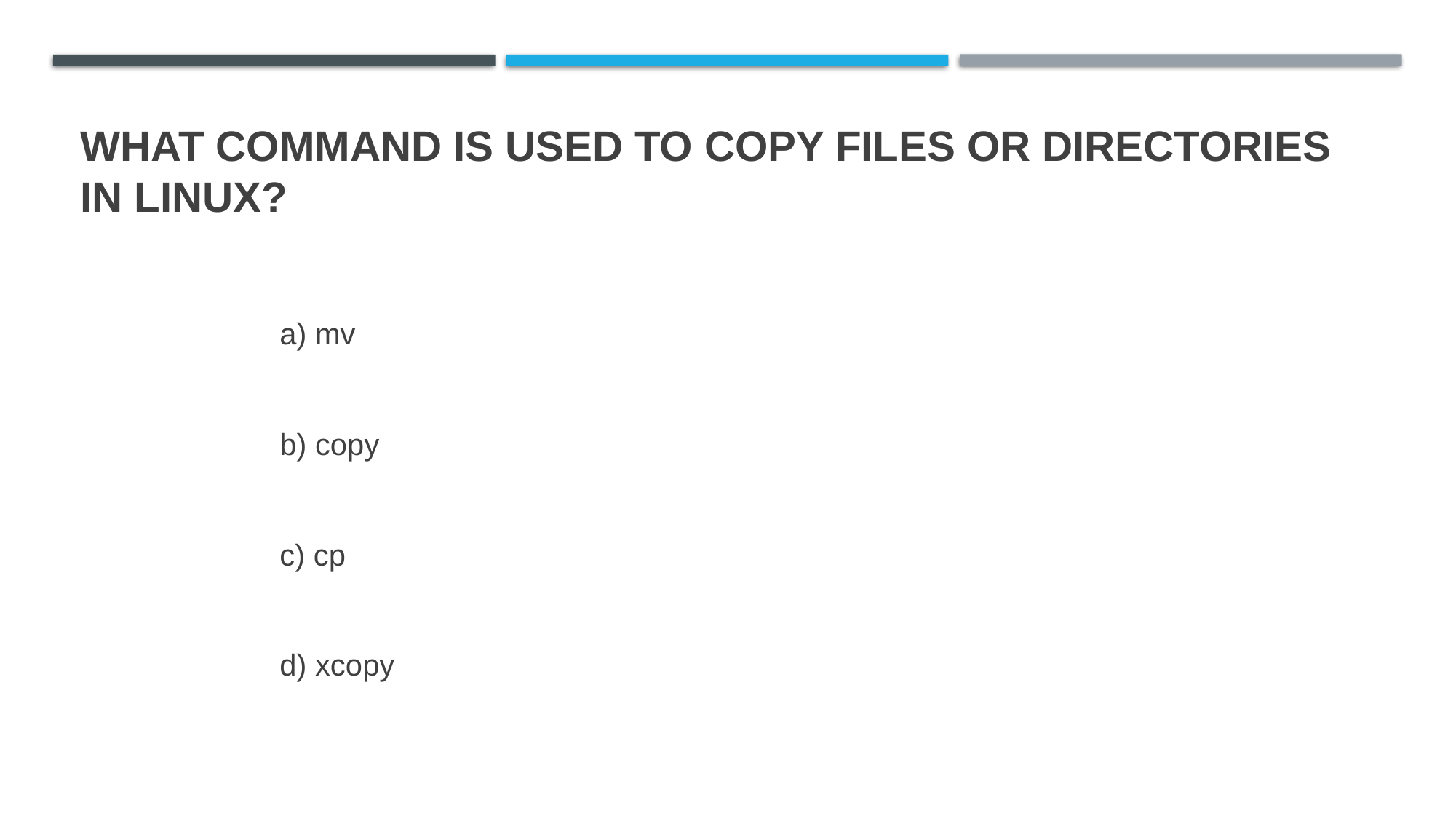

# What command is used to copy files or directories in Linux?
a) mv

b) copy

c) cp

d) xcopy